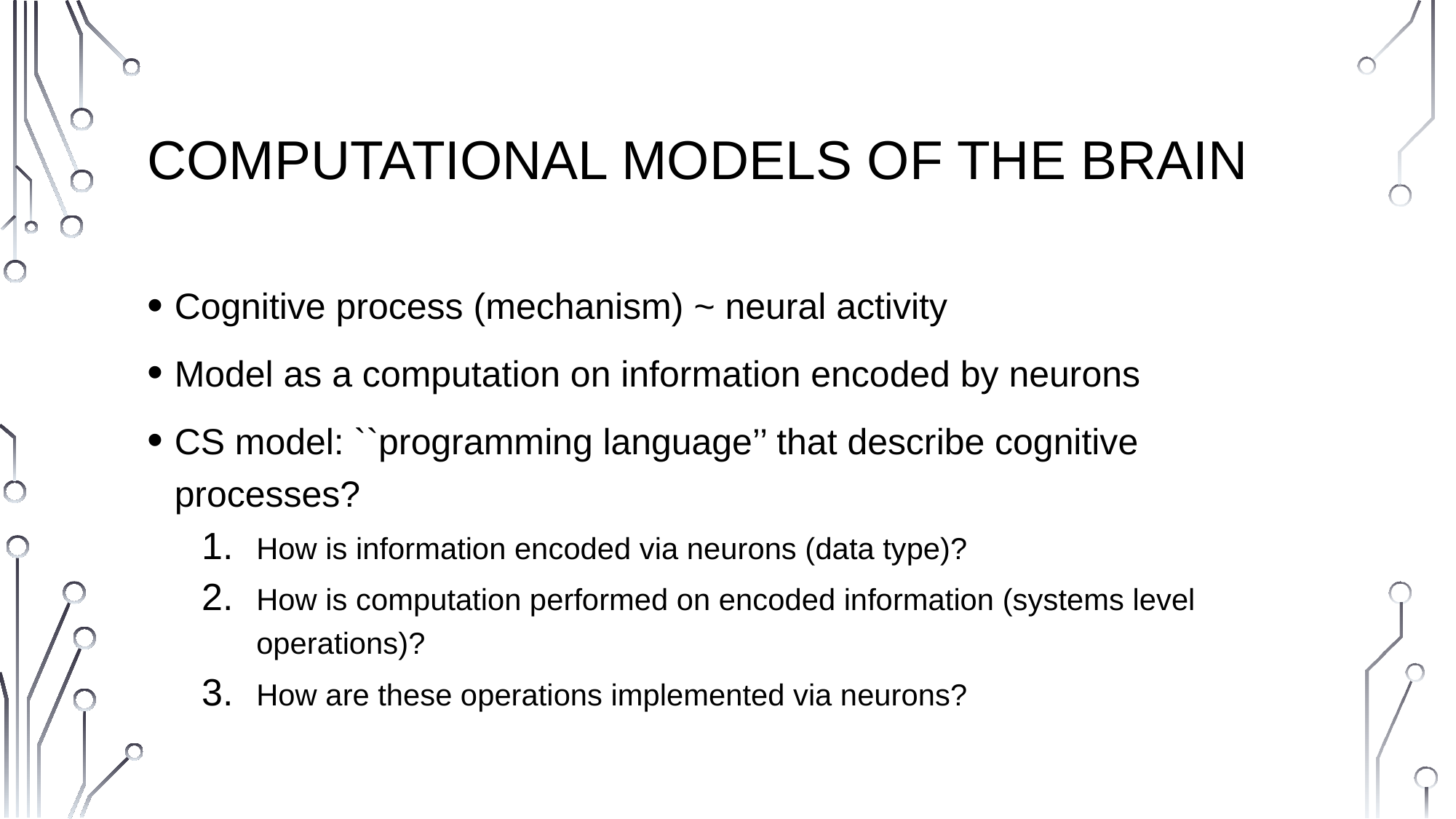

# Computational models of the brain
Cognitive process (mechanism) ~ neural activity
Model as a computation on information encoded by neurons
CS model: ``programming language’’ that describe cognitive processes?
How is information encoded via neurons (data type)?
How is computation performed on encoded information (systems level operations)?
How are these operations implemented via neurons?